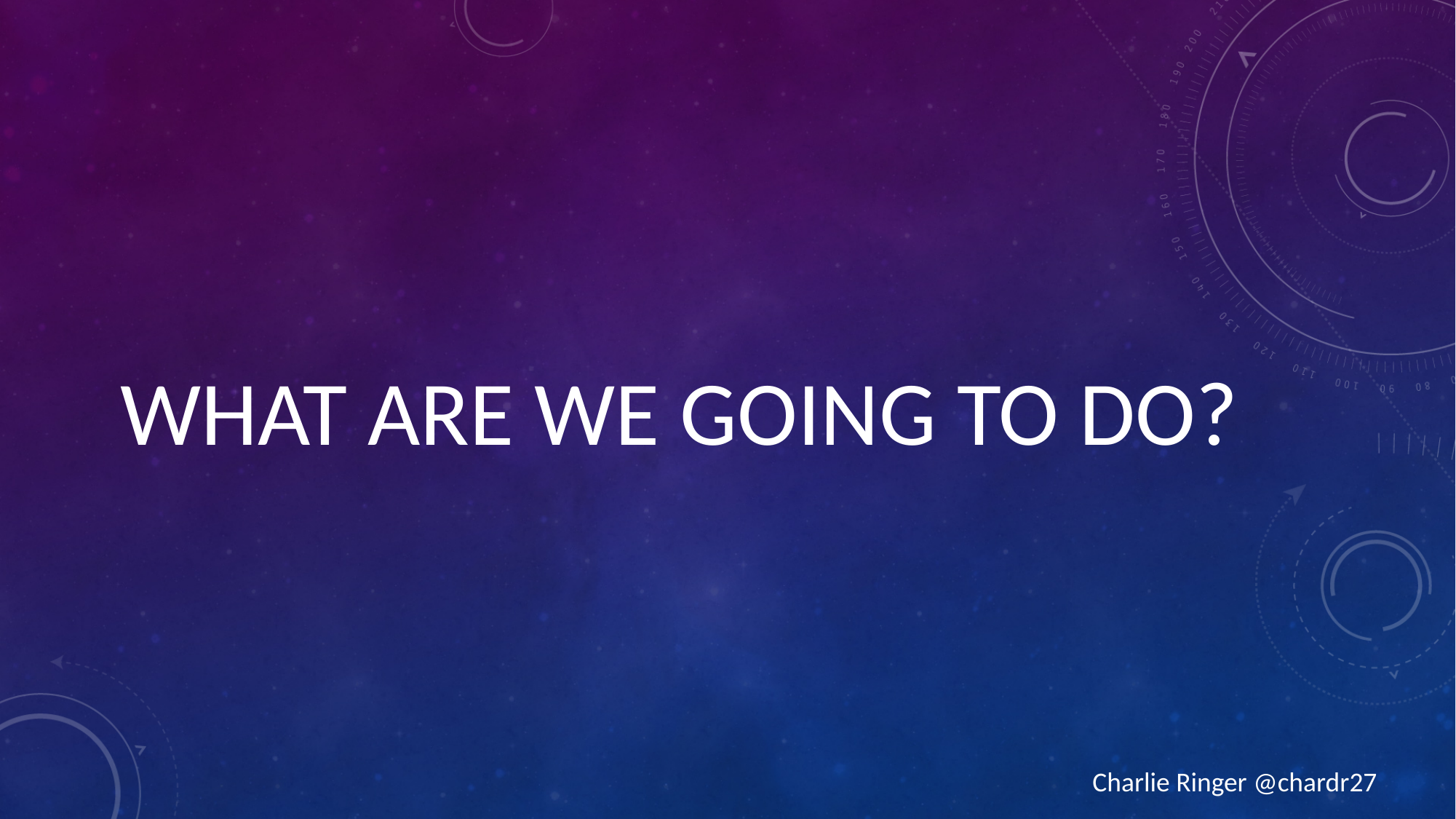

# What are we going to do?
Charlie Ringer @chardr27